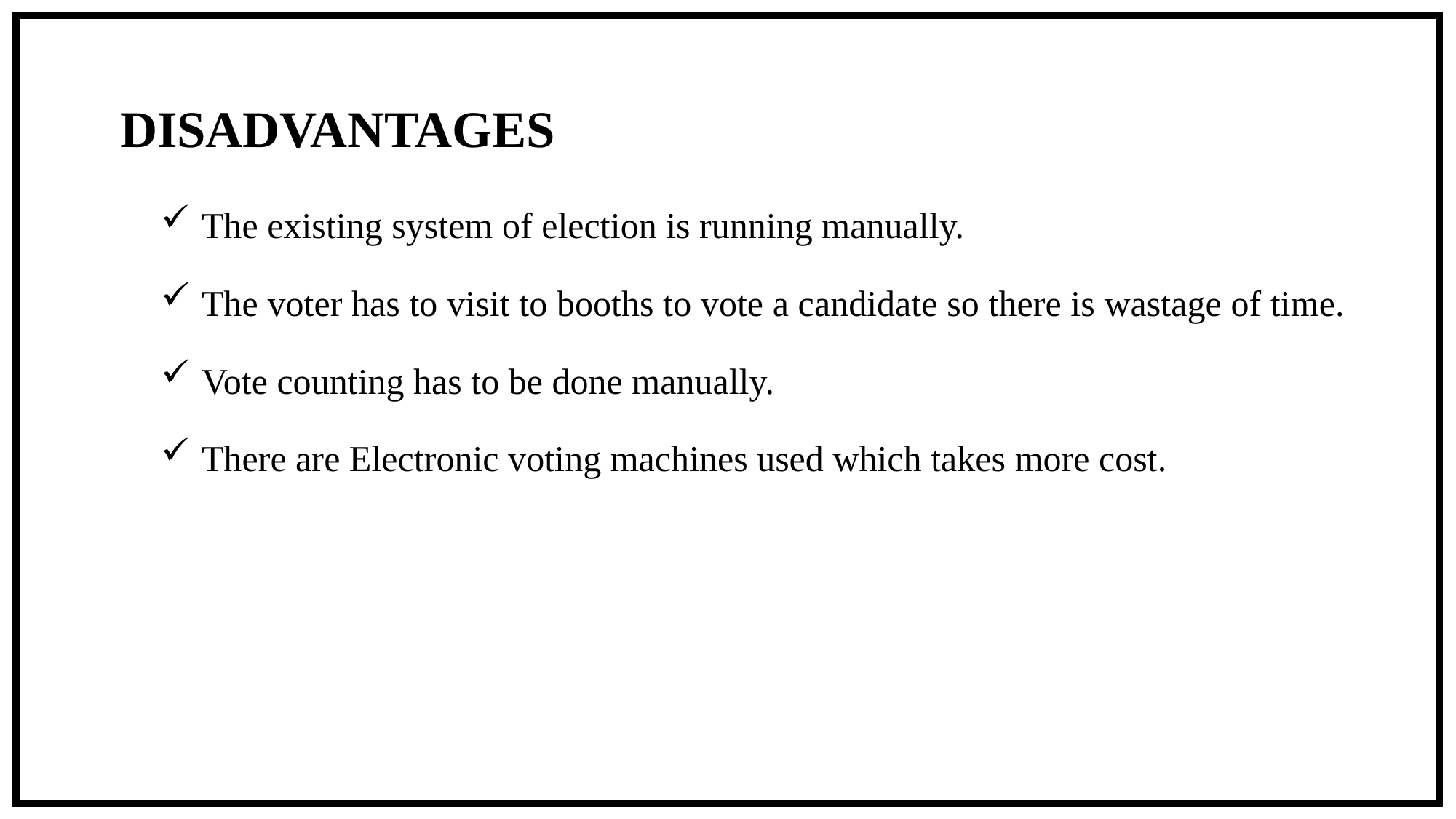

DISADVANTAGES
The existing system of election is running manually.
The voter has to visit to booths to vote a candidate so there is wastage of time.
Vote counting has to be done manually.
There are Electronic voting machines used which takes more cost.